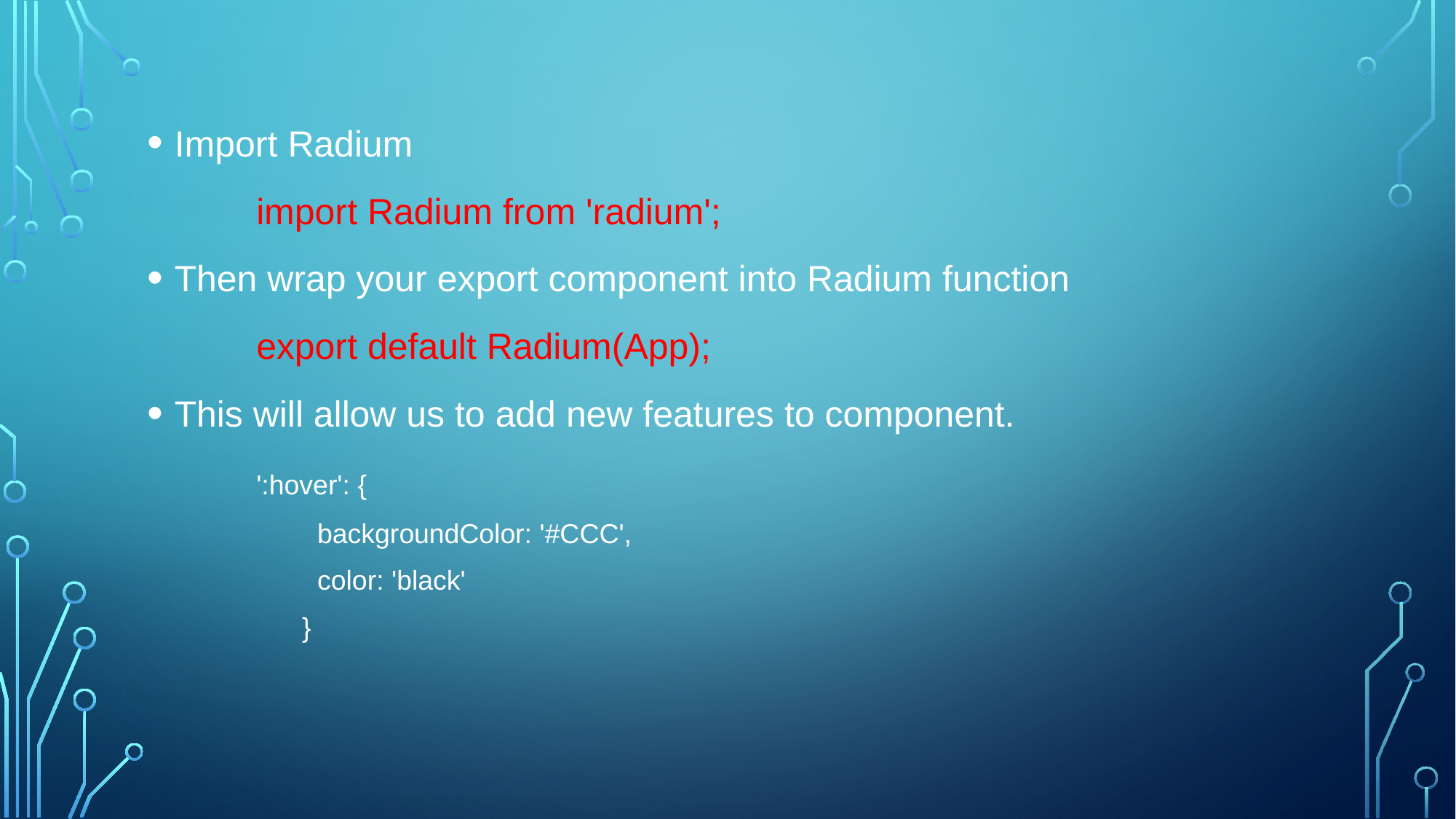

#
Import Radium
	import Radium from 'radium';
Then wrap your export component into Radium function
	export default Radium(App);
This will allow us to add new features to component.
	':hover': {
        backgroundColor: '#CCC',
        color: 'black'
      }